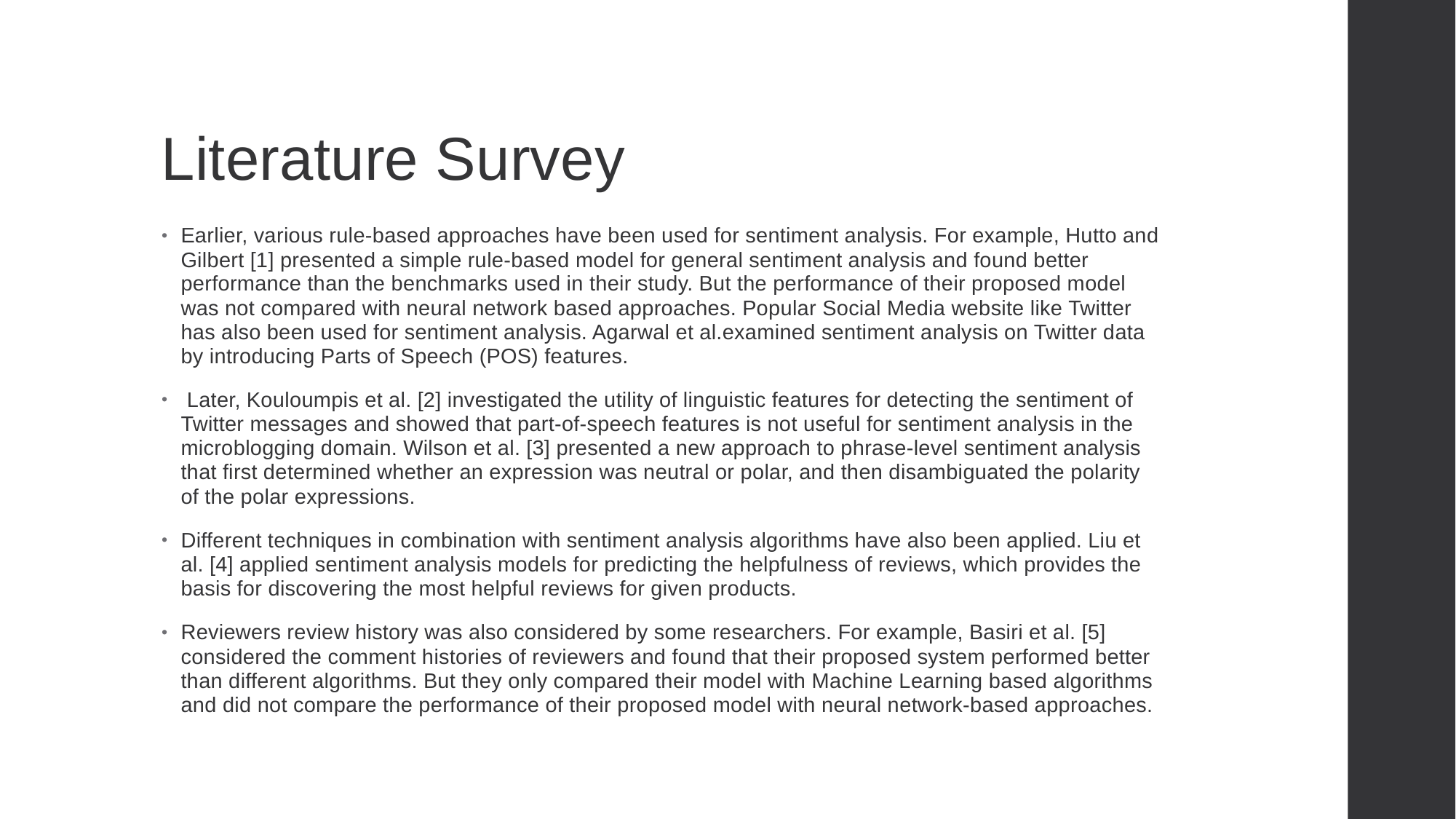

Literature Survey
Earlier, various rule-based approaches have been used for sentiment analysis. For example, Hutto and Gilbert [1] presented a simple rule-based model for general sentiment analysis and found better performance than the benchmarks used in their study. But the performance of their proposed model was not compared with neural network based approaches. Popular Social Media website like Twitter has also been used for sentiment analysis. Agarwal et al.examined sentiment analysis on Twitter data by introducing Parts of Speech (POS) features.
 Later, Kouloumpis et al. [2] investigated the utility of linguistic features for detecting the sentiment of Twitter messages and showed that part-of-speech features is not useful for sentiment analysis in the microblogging domain. Wilson et al. [3] presented a new approach to phrase-level sentiment analysis that first determined whether an expression was neutral or polar, and then disambiguated the polarity of the polar expressions.
Different techniques in combination with sentiment analysis algorithms have also been applied. Liu et al. [4] applied sentiment analysis models for predicting the helpfulness of reviews, which provides the basis for discovering the most helpful reviews for given products.
Reviewers review history was also considered by some researchers. For example, Basiri et al. [5] considered the comment histories of reviewers and found that their proposed system performed better than different algorithms. But they only compared their model with Machine Learning based algorithms and did not compare the performance of their proposed model with neural network-based approaches.